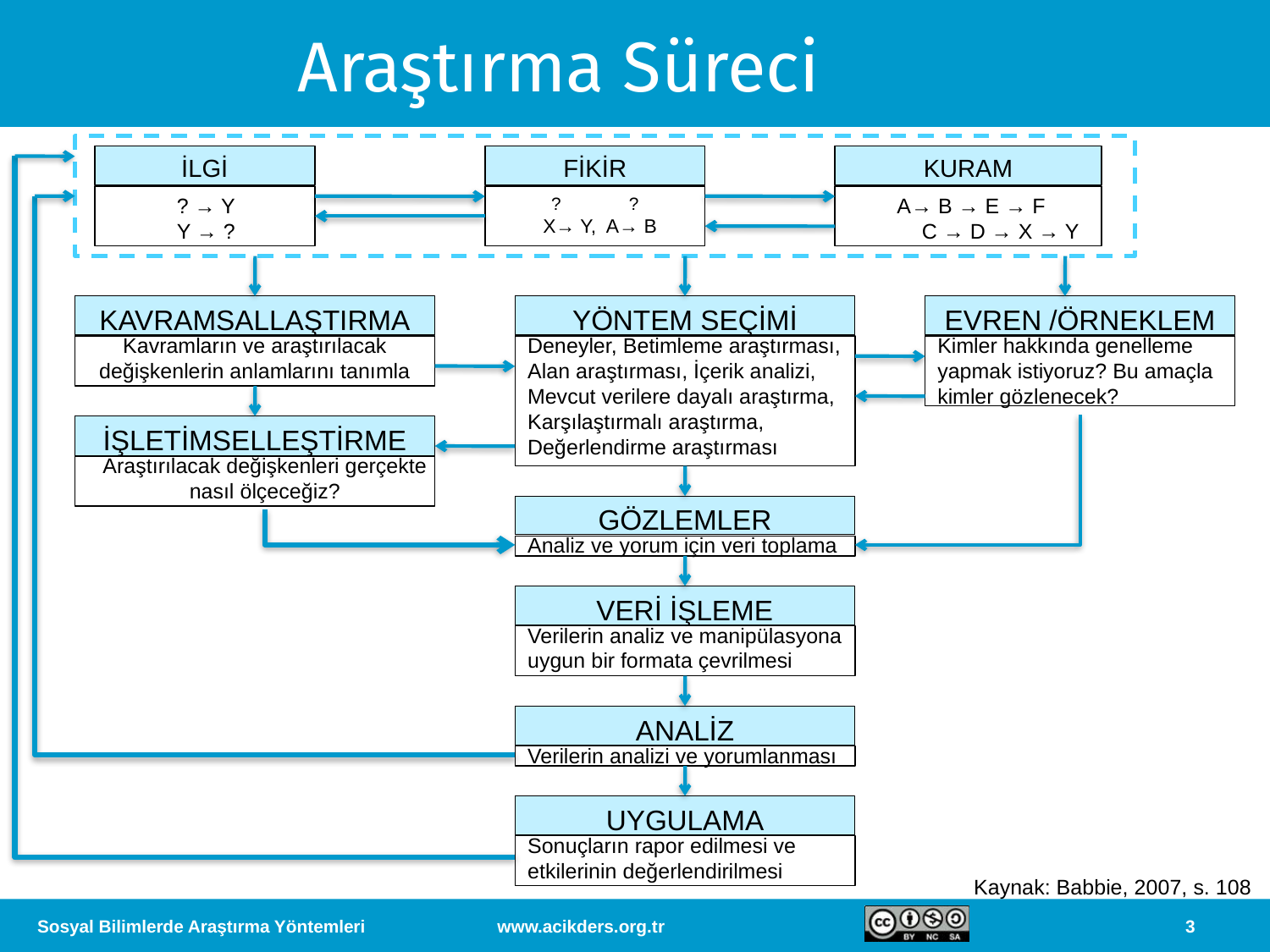

# Araştırma Süreci

İLGİ
KURAM
FİKİR

? → Y
Y → ?
?              ?
X→ Y,  A→ B
A→ B → E → F
          C → D → X → Y
EVREN /ÖRNEKLEM
KAVRAMSALLAŞTIRMA
YÖNTEM SEÇİMİ
Deneyler, Betimleme araştırması,
Alan araştırması, İçerik analizi,
Mevcut verilere dayalı araştırma,
Karşılaştırmalı araştırma,
Değerlendirme araştırması
Kimler hakkında genelleme yapmak istiyoruz? Bu amaçla kimler gözlenecek?
Kavramların ve araştırılacak değişkenlerin anlamlarını tanımla

İŞLETİMSELLEŞTİRME
Araştırılacak değişkenleri gerçekte nasıl ölçeceğiz?

GÖZLEMLER
Analiz ve yorum için veri toplama

VERİ İŞLEME
Verilerin analiz ve manipülasyona uygun bir formata çevrilmesi

ANALİZ
Verilerin analizi ve yorumlanması

UYGULAMA
Sonuçların rapor edilmesi ve etkilerinin değerlendirilmesi

Kaynak: Babbie, 2007, s. 108